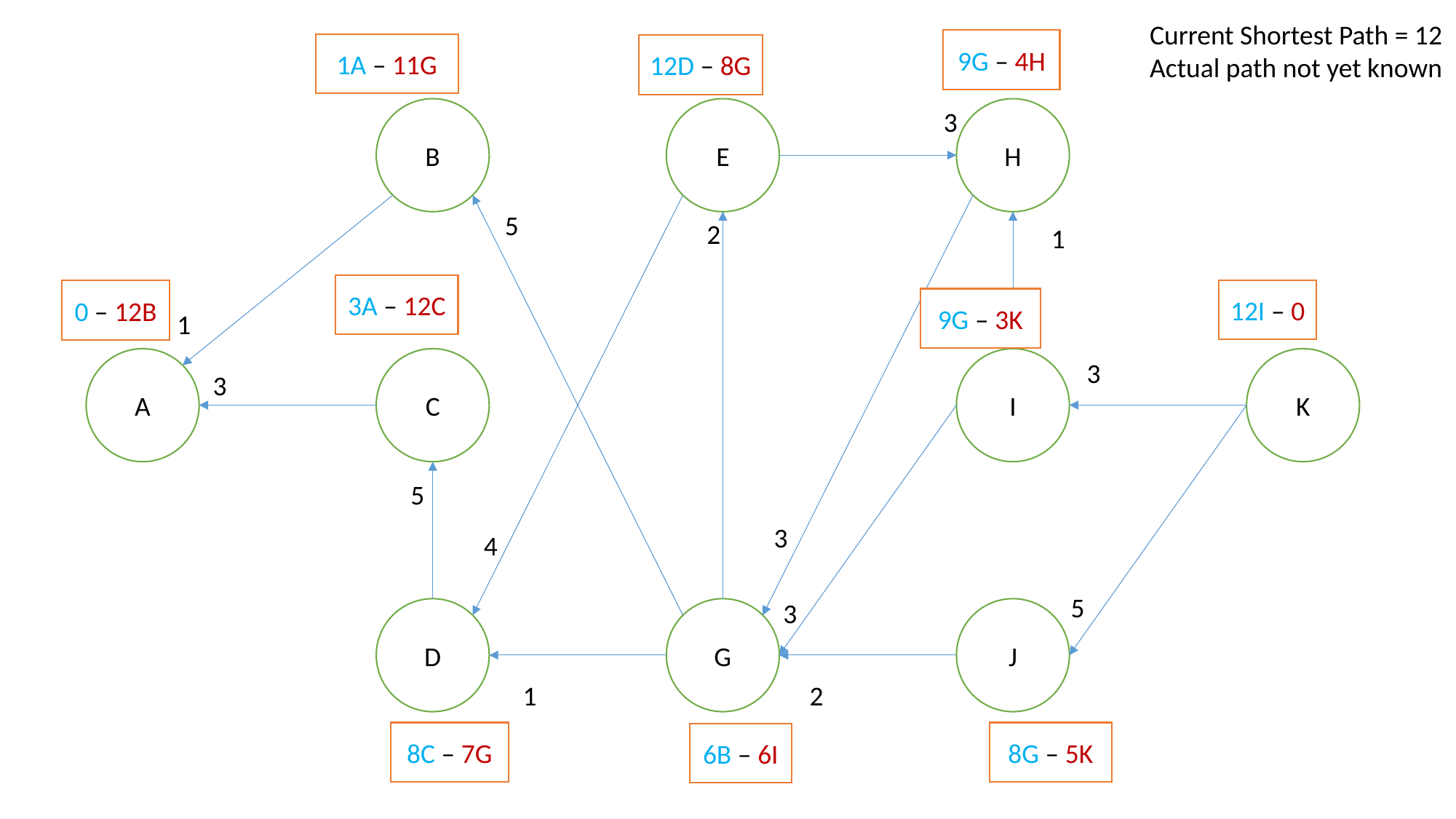

Current Shortest Path = 12
Actual path not yet known
9G – 4H
1A – 11G
12D – 8G
B
E
H
3
5
2
1
3A – 12C
12I – 0
0 – 12B
9G – 3K
1
A
C
I
K
3
3
5
3
4

5
3
D
G
J
1
2
8C – 7G
8G – 5K
6B – 6I